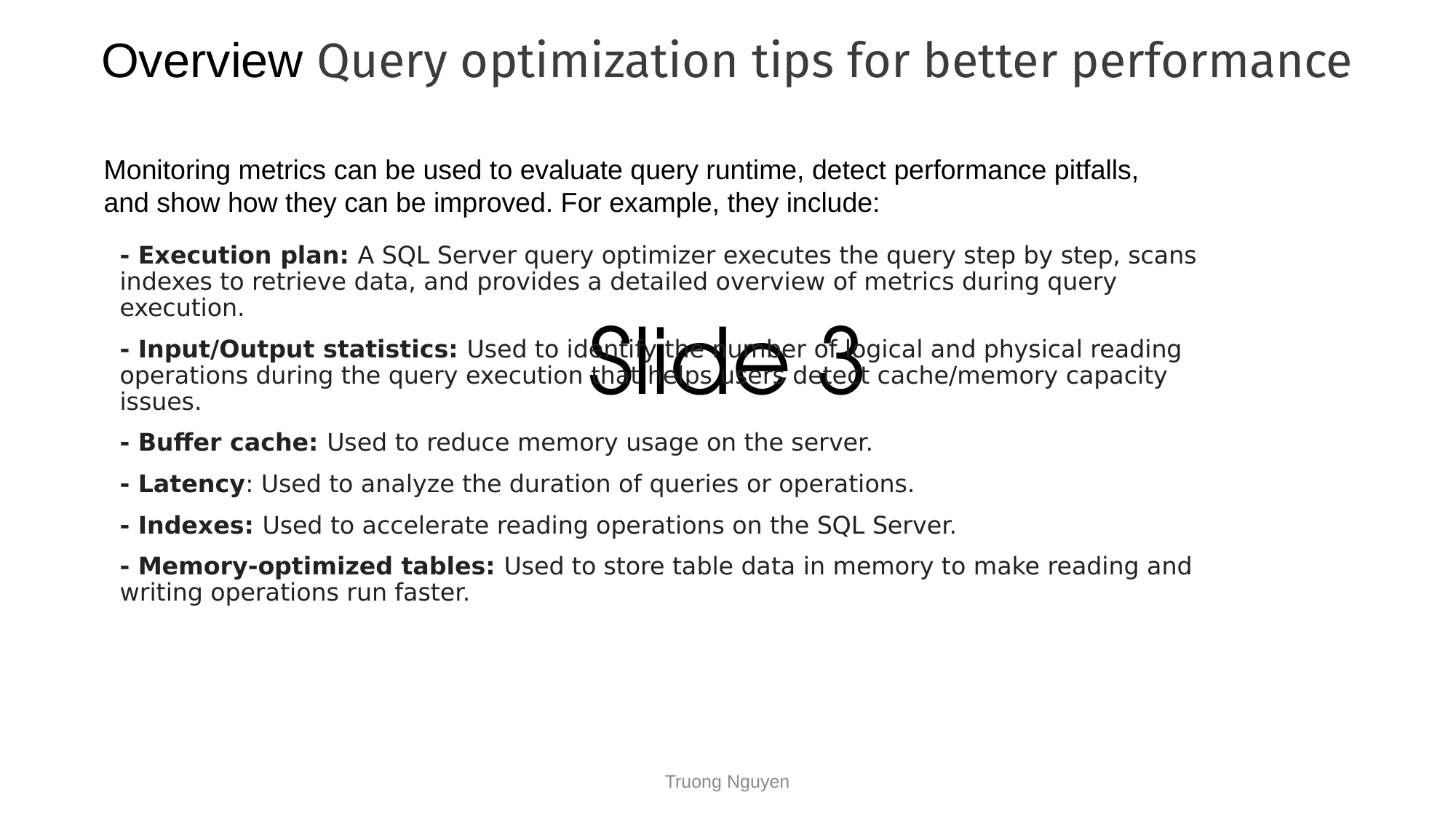

Overview Query optimization tips for better performance
# Slide 3
Monitoring metrics can be used to evaluate query runtime, detect performance pitfalls,
and show how they can be improved. For example, they include:
- Execution plan: A SQL Server query optimizer executes the query step by step, scans indexes to retrieve data, and provides a detailed overview of metrics during query execution.
- Input/Output statistics: Used to identify the number of logical and physical reading operations during the query execution that helps users detect cache/memory capacity issues.
- Buffer cache: Used to reduce memory usage on the server.
- Latency: Used to analyze the duration of queries or operations.
- Indexes: Used to accelerate reading operations on the SQL Server.
- Memory-optimized tables: Used to store table data in memory to make reading and writing operations run faster.
Truong Nguyen
3